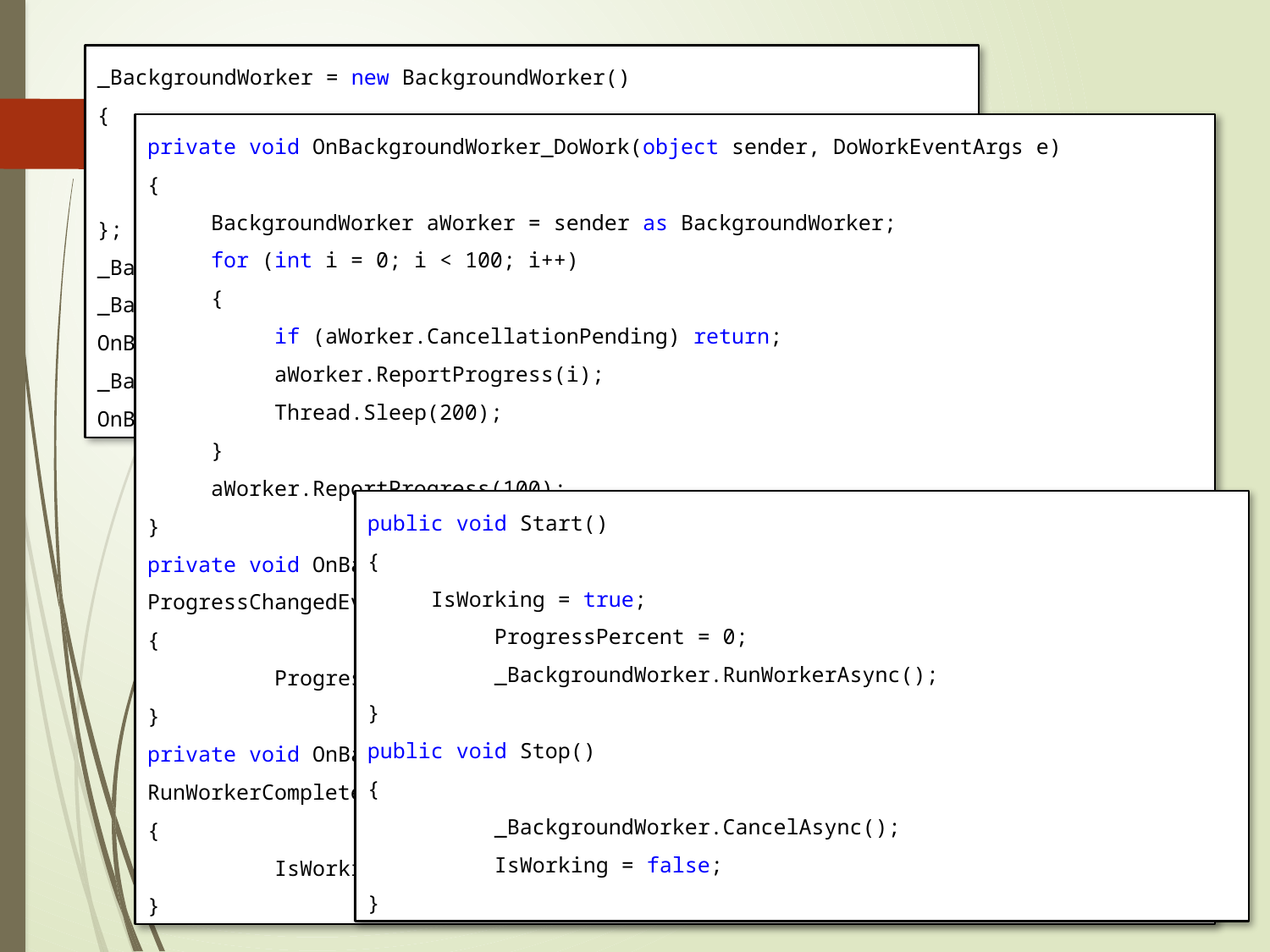

_BackgroundWorker = new BackgroundWorker()
{
    WorkerReportsProgress = true,
    WorkerSupportsCancellation = true,
};
_BackgroundWorker.DoWork += OnBackgroundWorker_DoWork;
_BackgroundWorker.RunWorkerCompleted += OnBackgroundWorker_RunWorkerCompleted;
_BackgroundWorker.ProgressChanged += OnBackgroundWorker_ProgressChanged;
private void OnBackgroundWorker_DoWork(object sender, DoWorkEventArgs e)
{
BackgroundWorker aWorker = sender as BackgroundWorker;
for (int i = 0; i < 100; i++)
{
if (aWorker.CancellationPending) return;
aWorker.ReportProgress(i);
Thread.Sleep(200);
}
aWorker.ReportProgress(100);
}
private void OnBackgroundWorker_ProgressChanged(object sender, ProgressChangedEventArgs e)
{
	ProgressPercent = e.ProgressPercentage;
}
private void OnBackgroundWorker_RunWorkerCompleted(object sender, RunWorkerCompletedEventArgs e)
{
	IsWorking = false;
}
public void Start()
{
IsWorking = true;
	ProgressPercent = 0;
	_BackgroundWorker.RunWorkerAsync();
}
public void Stop()
{
	_BackgroundWorker.CancelAsync();
	IsWorking = false;
}